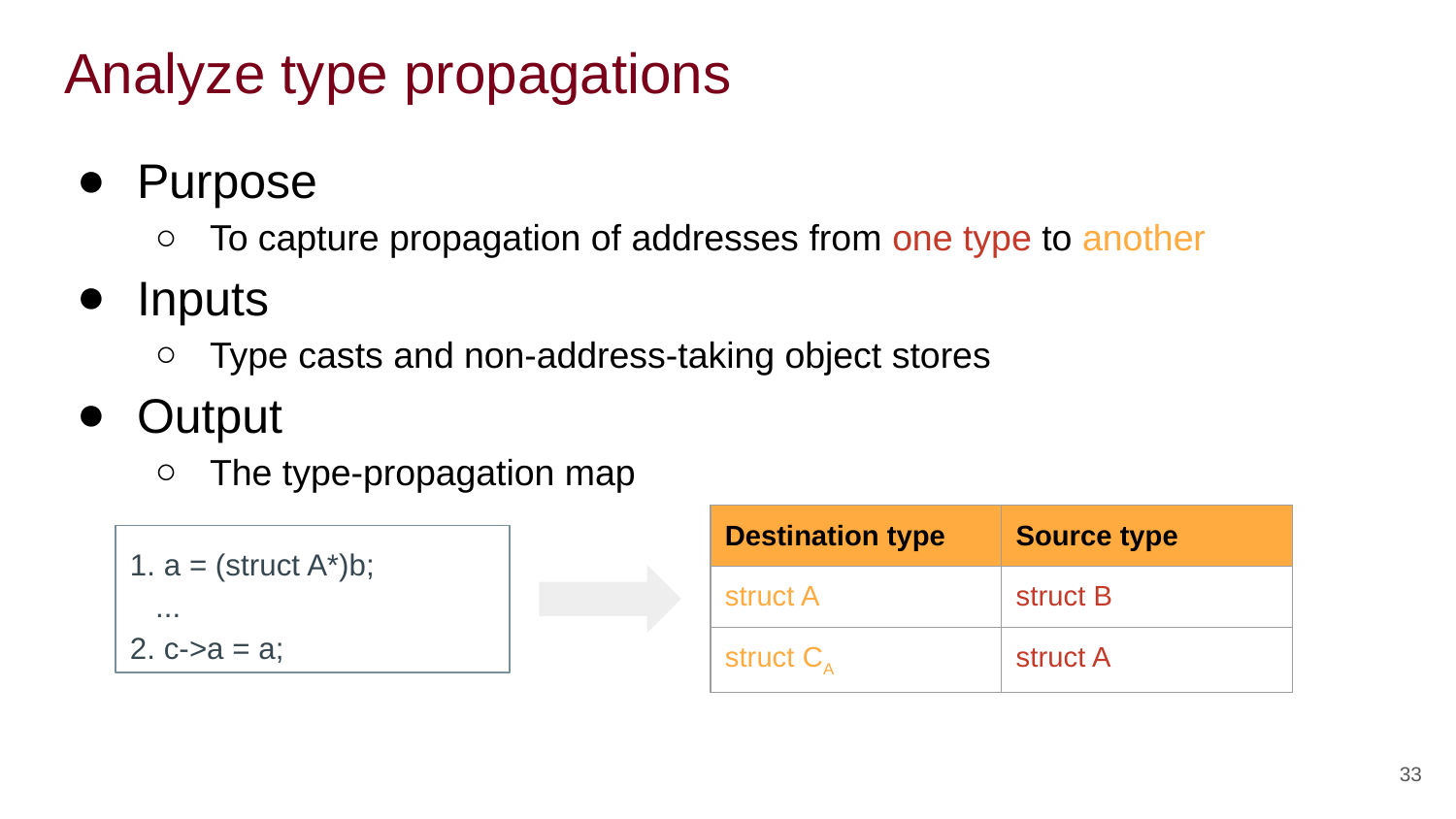

# Analyze type propagations
Purpose
To capture propagation of addresses from one type to another
Inputs
Type casts and non-address-taking object stores
Output
The type-propagation map
| Destination type | Source type |
| --- | --- |
| struct A | struct B |
| struct CA | struct A |
1. a = (struct A*)b;
   ...
2. c->a = a;

33